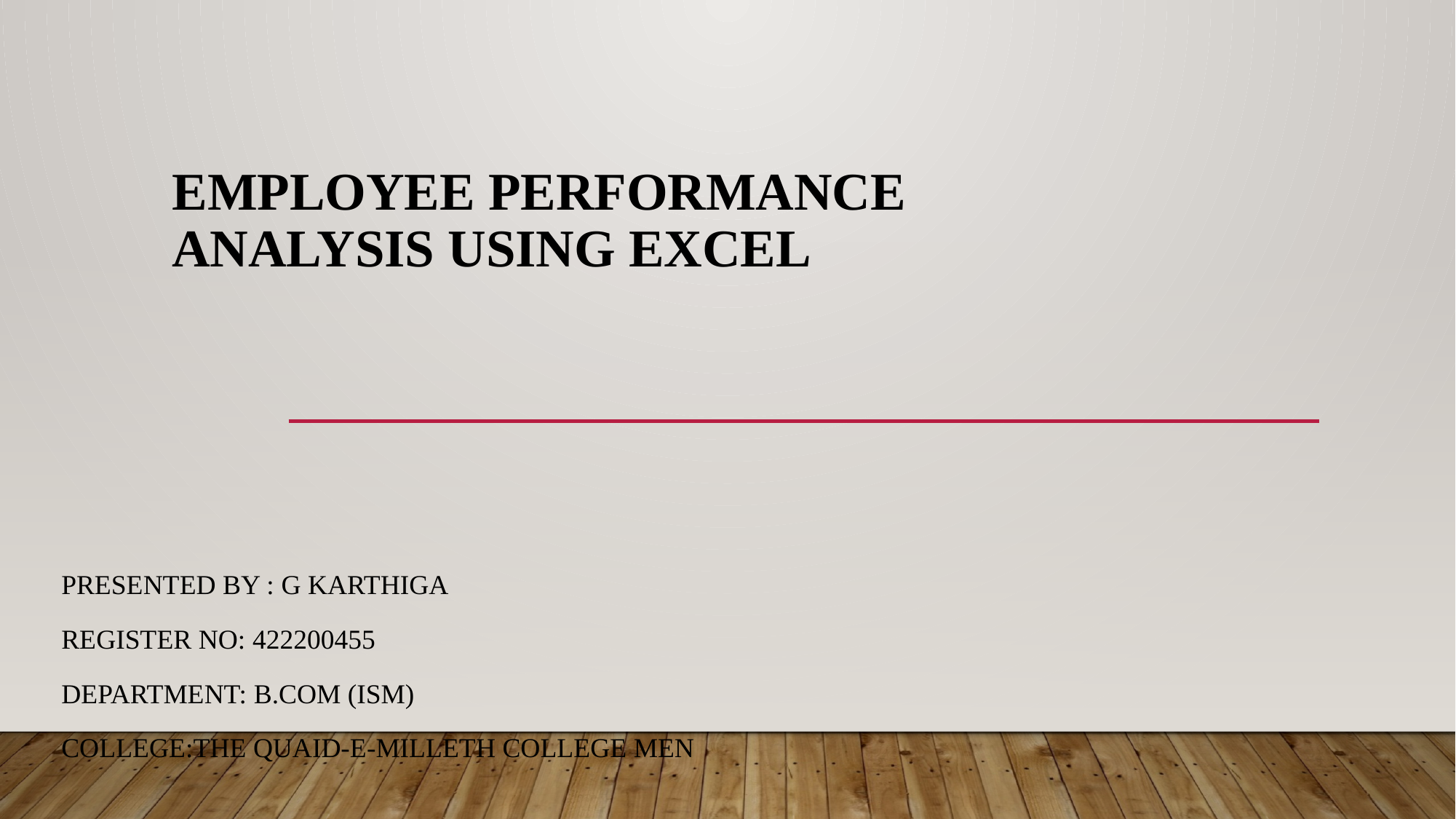

# Employee Performance Analysis Using Excel
PRESENTED BY : G karthiga
REGISTER NO: 422200455
DEPARTMENT: B.com (ism)
COLLEGE:THE QUAID-E-MILLETH COLLEGE MEN